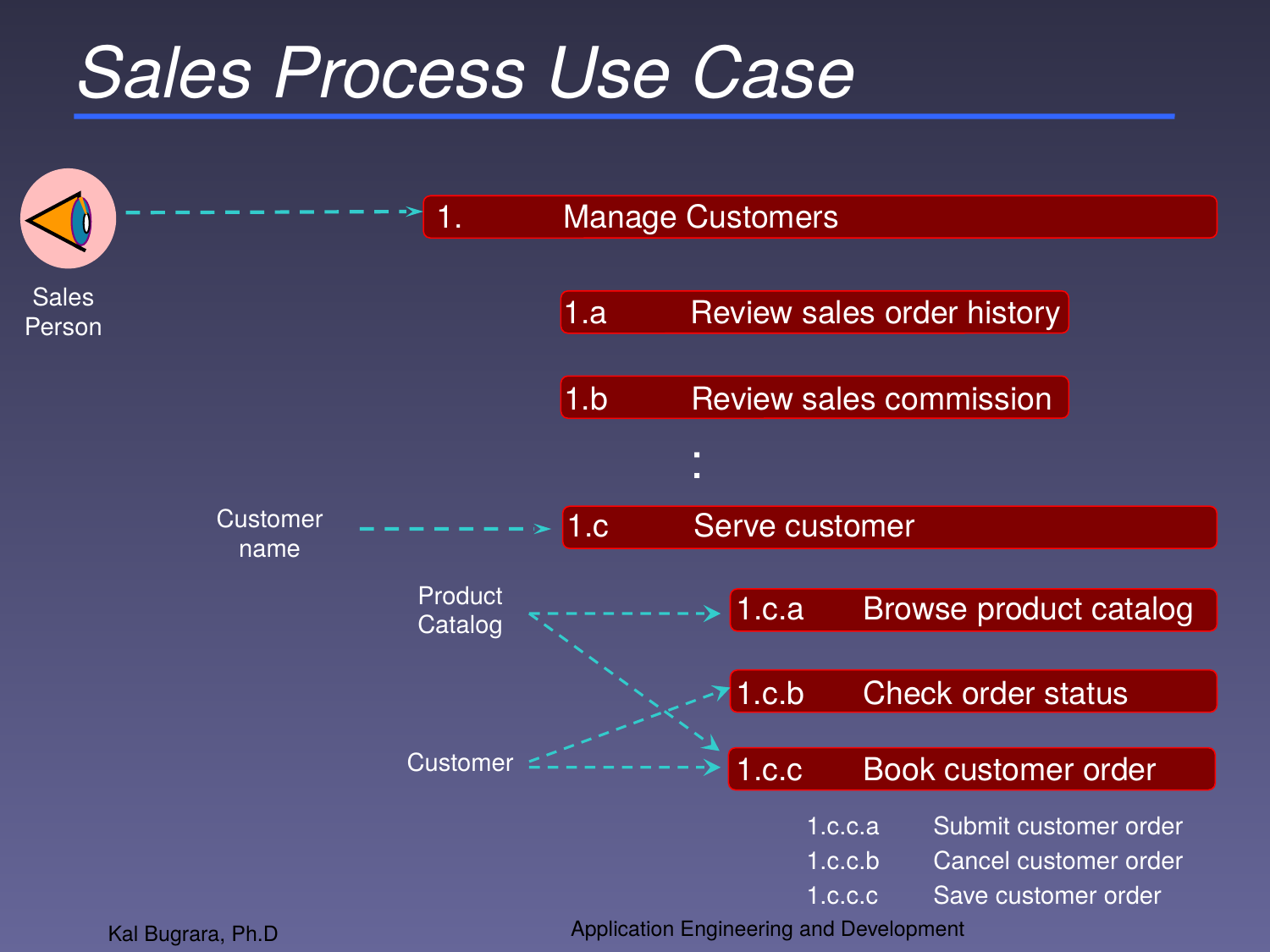

Sales Process Use Case

1. 	Manage Customers

Sales Person
1.a	Review sales order history

1.b	Review sales commission

:
Customer name
1.c	Serve customer

Product Catalog
1.c.a	Browse product catalog

1.c.b	Check order status

Customer
1.c.c	Book customer order

1.c.c.a	Submit customer order
1.c.c.b	Cancel customer order
1.c.c.c	Save customer order
Kal Bugrara, Ph.D
Application Engineering and Development